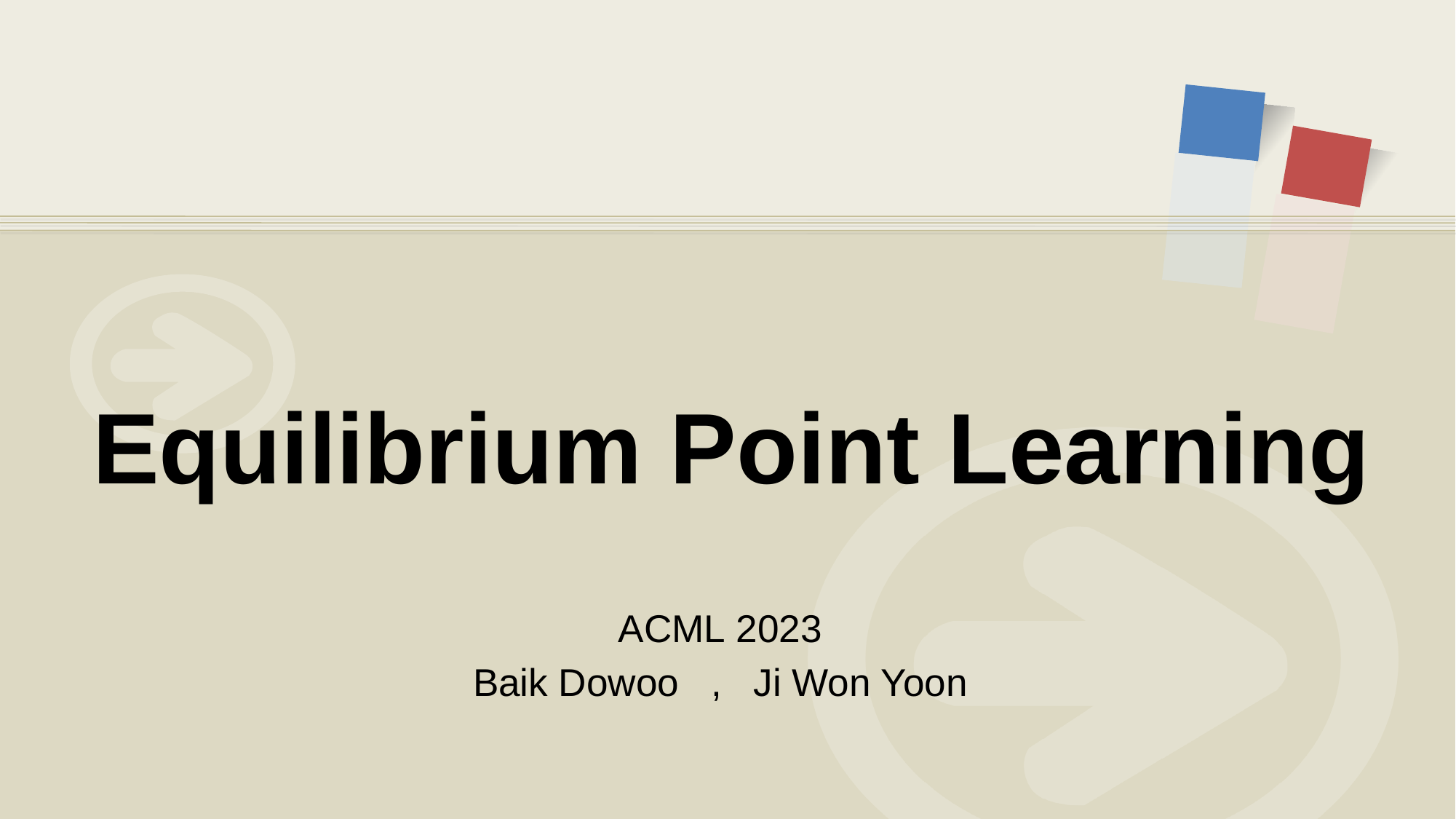

# Equilibrium Point Learning
ACML 2023
Baik Dowoo   ,   Ji Won Yoon